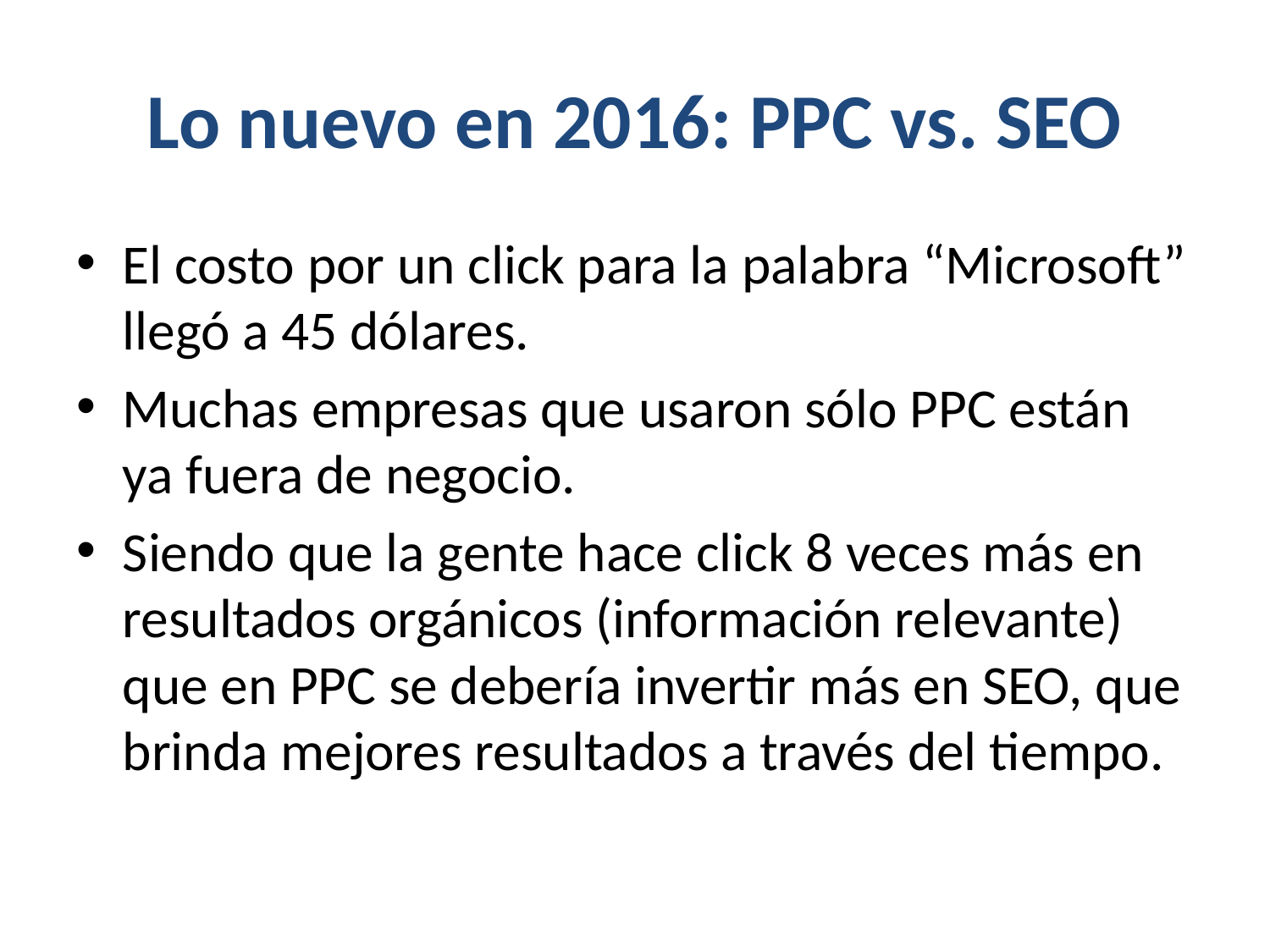

# Lo nuevo en 2016: PPC vs. SEO
El costo por un click para la palabra “Microsoft” llegó a 45 dólares.
Muchas empresas que usaron sólo PPC están ya fuera de negocio.
Siendo que la gente hace click 8 veces más en resultados orgánicos (información relevante) que en PPC se debería invertir más en SEO, que brinda mejores resultados a través del tiempo.